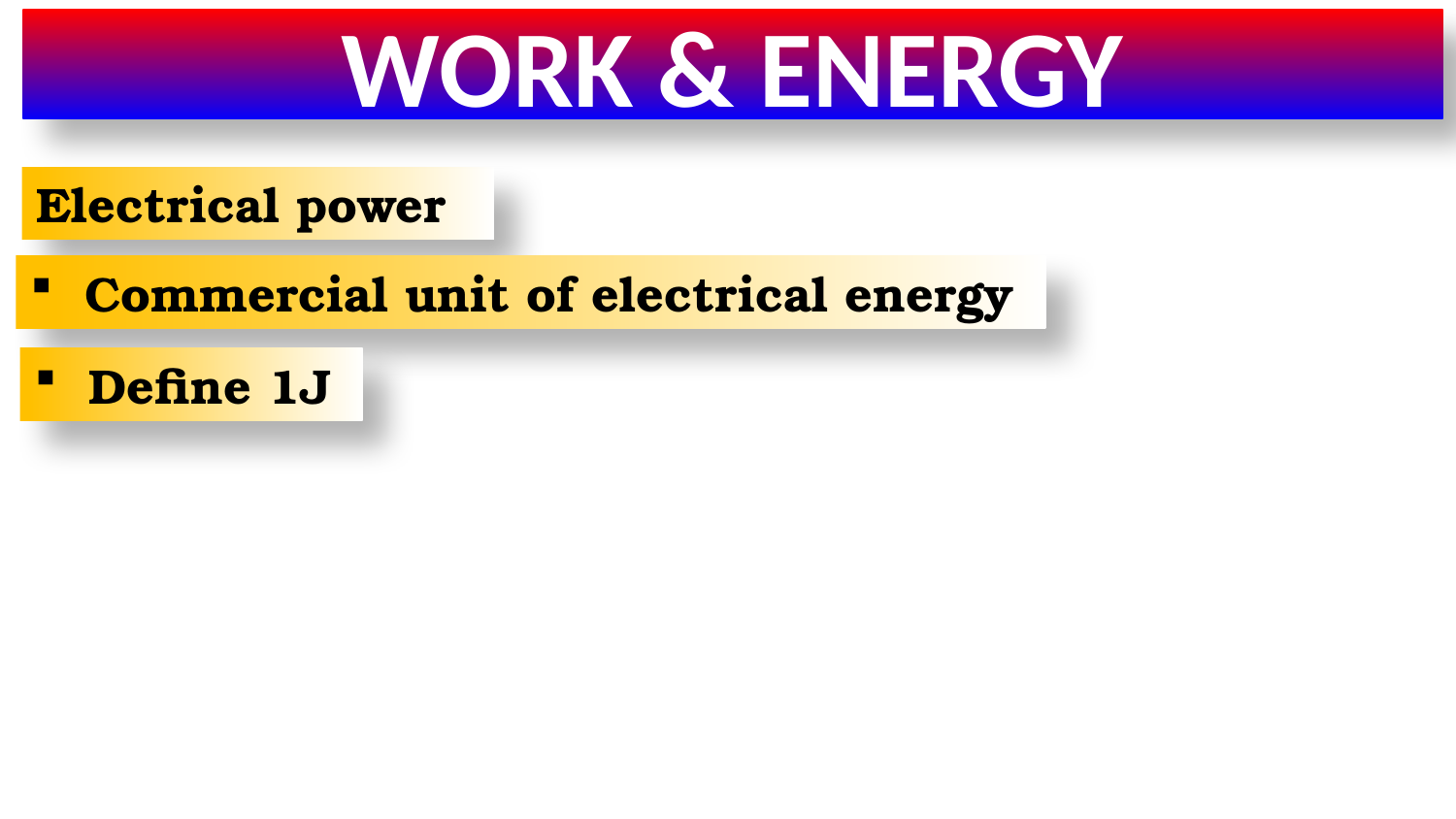

WORK & ENERGY
Electrical power
Commercial unit of electrical energy
Define 1J